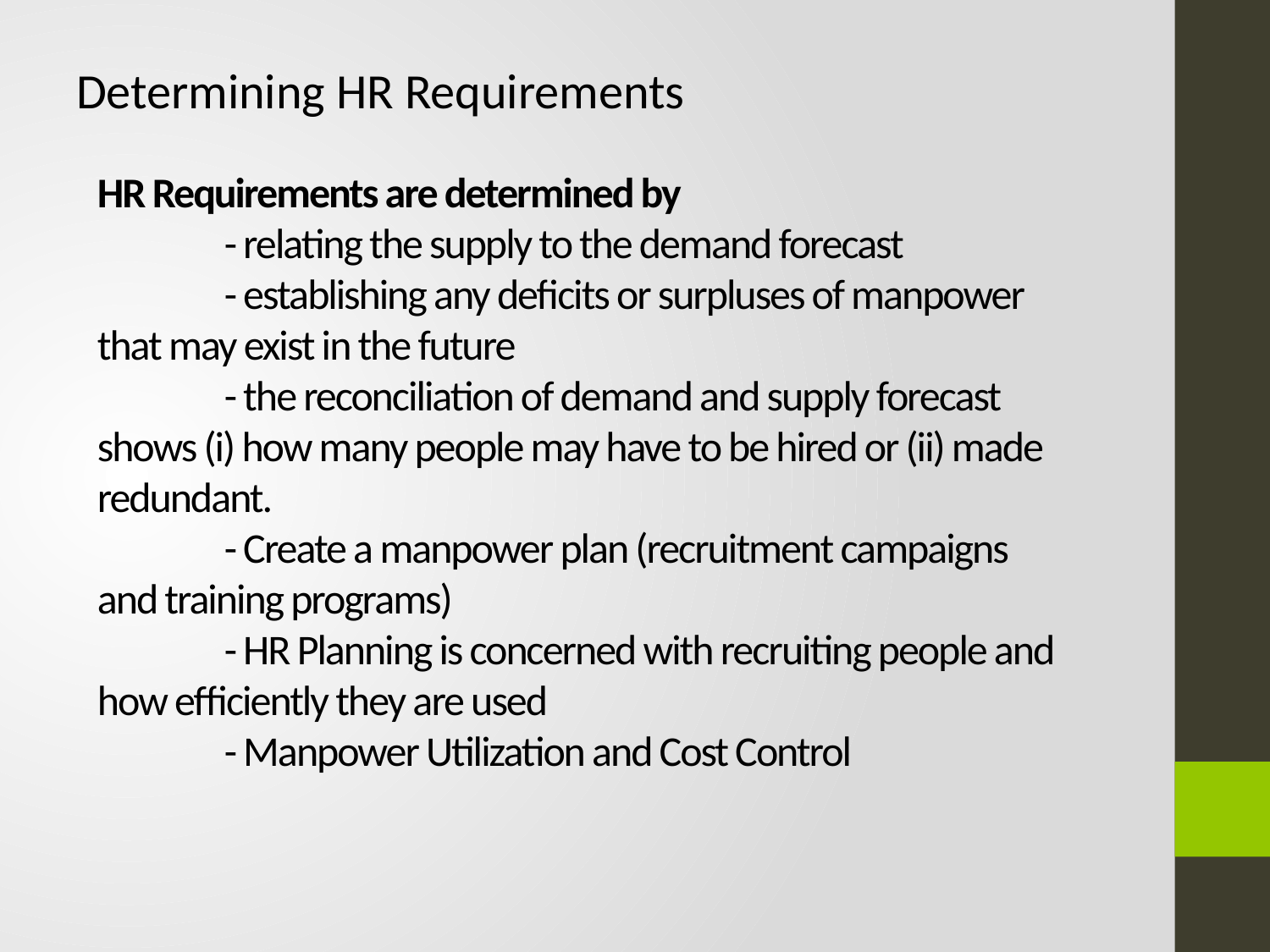

Determining HR Requirements
# HR Requirements are determined by - relating the supply to the demand forecast - establishing any deficits or surpluses of manpower that may exist in the future - the reconciliation of demand and supply forecast shows (i) how many people may have to be hired or (ii) made redundant. - Create a manpower plan (recruitment campaigns and training programs) - HR Planning is concerned with recruiting people and how efficiently they are used - Manpower Utilization and Cost Control